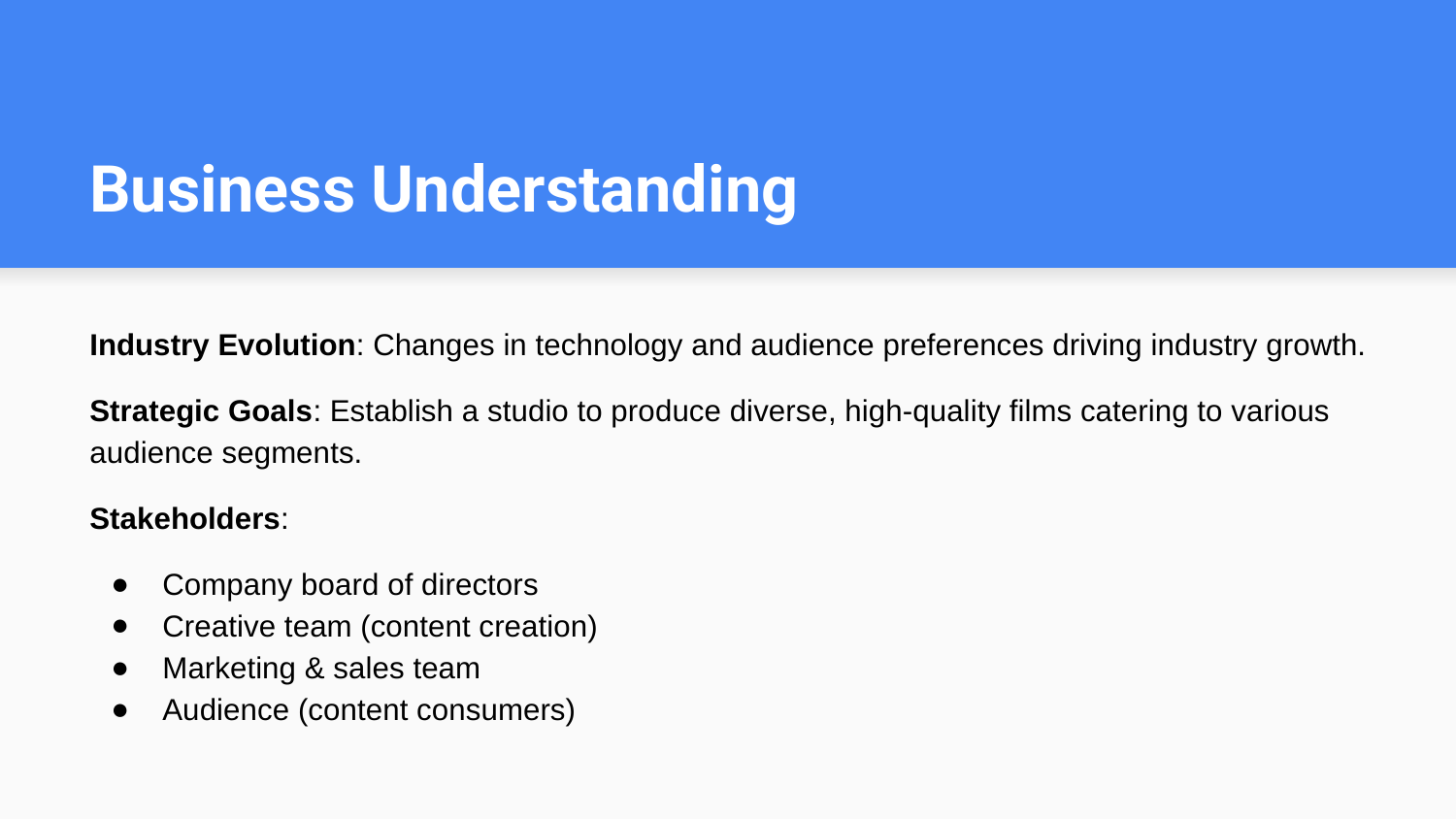

# Business Understanding
Industry Evolution: Changes in technology and audience preferences driving industry growth.
Strategic Goals: Establish a studio to produce diverse, high-quality films catering to various audience segments.
Stakeholders:
Company board of directors
Creative team (content creation)
Marketing & sales team
Audience (content consumers)